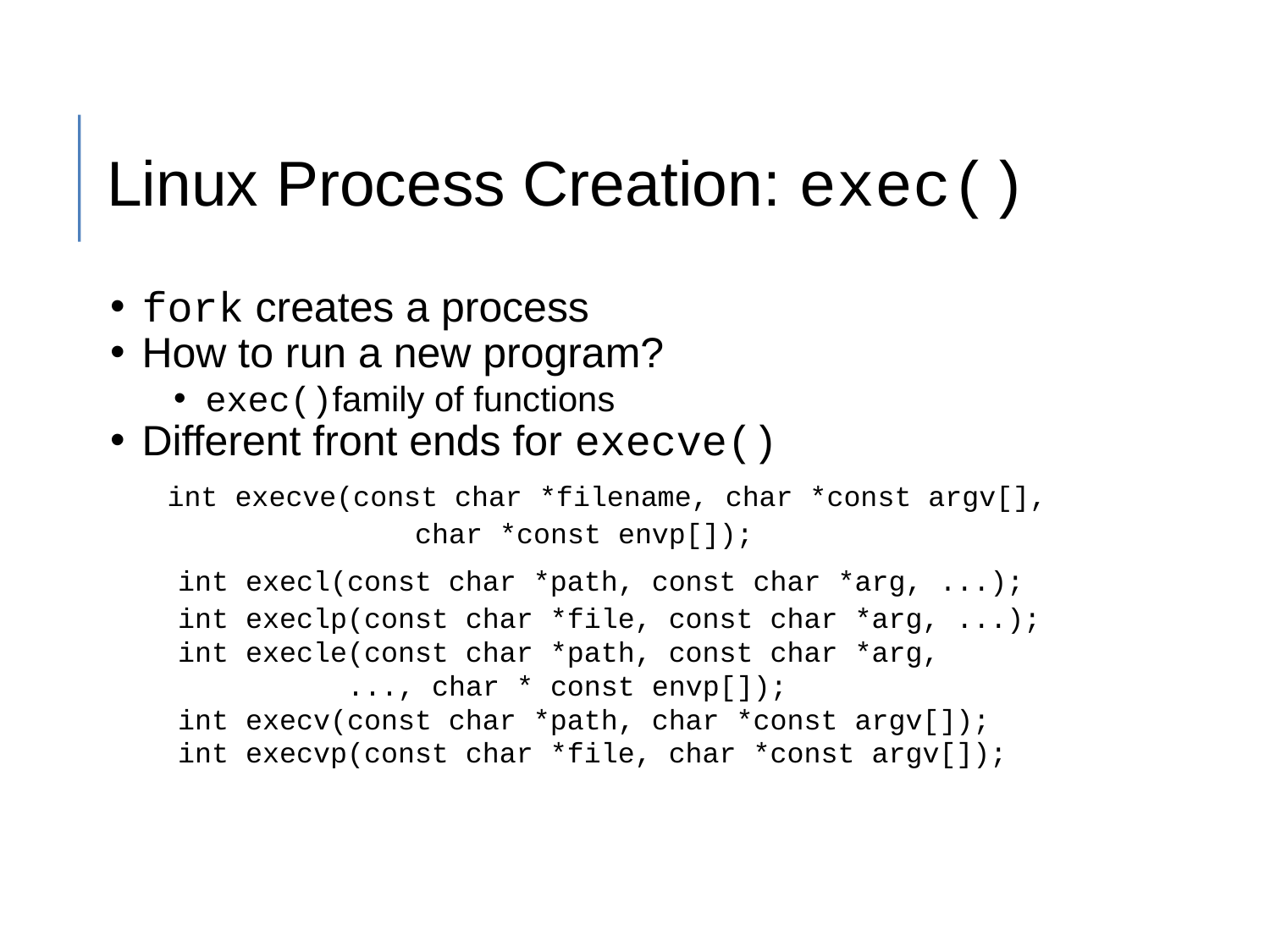

Linux Process Creation: exec()
fork creates a process
How to run a new program?
exec()family of functions
Different front ends for execve()
	 int execve(const char *filename, char *const argv[],
                  char *const envp[]);
   int execl(const char *path, const char *arg, ...);
    int execlp(const char *file, const char *arg, ...);
    int execle(const char *path, const char *arg,
              ..., char * const envp[]);
    int execv(const char *path, char *const argv[]);
    int execvp(const char *file, char *const argv[]);